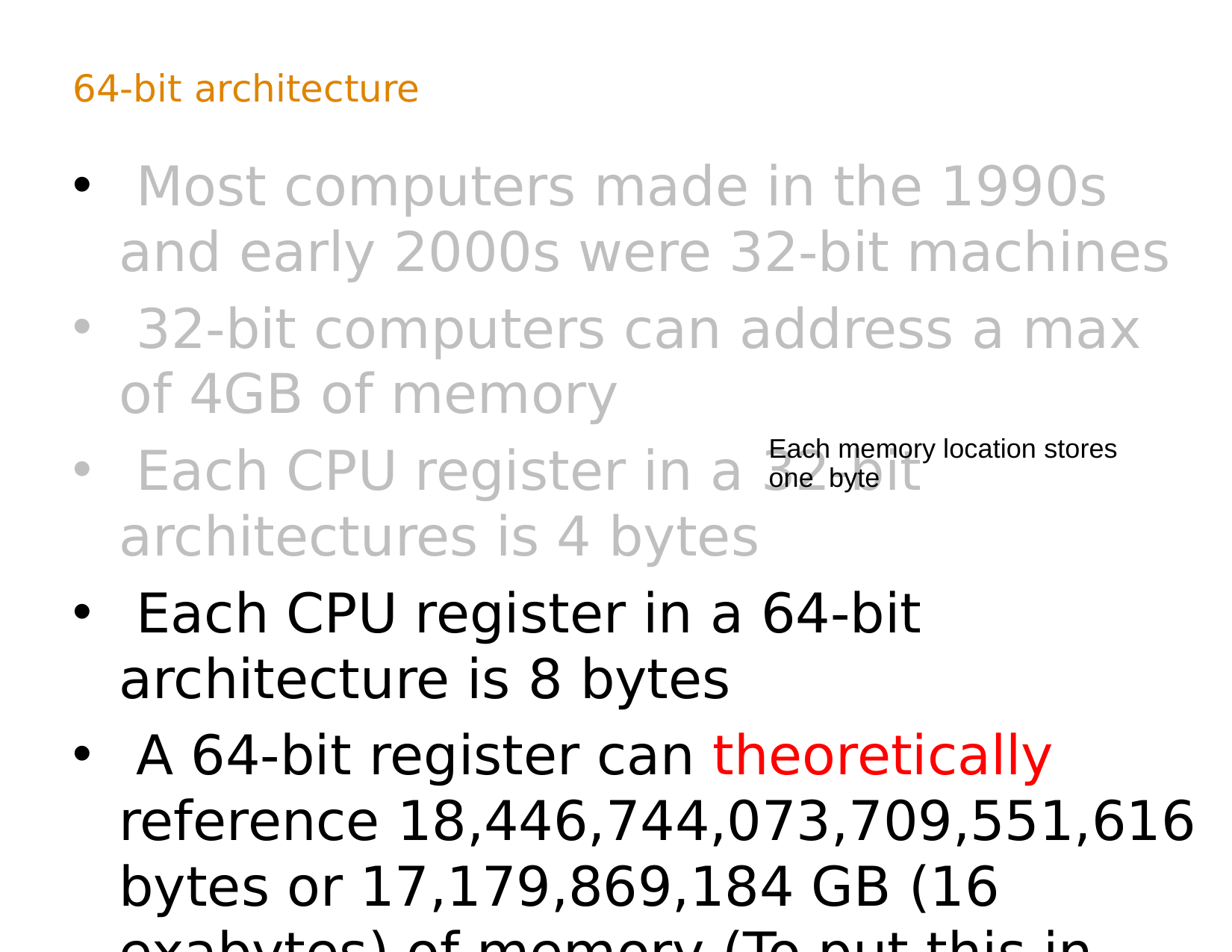

# 64-bit architecture
 Most computers made in the 1990s and early 2000s were 32-bit machines
 32-bit computers can address a max of 4GB of memory
 Each CPU register in a 32-bit architectures is 4 bytes
 Each CPU register in a 64-bit architecture is 8 bytes
 A 64-bit register can theoretically reference 18,446,744,073,709,551,616 bytes or 17,179,869,184 GB (16 exabytes) of memory (To put this in perspective in 2014 the size of the entire internet was 1M exabytes)
That’s several million more than an average computer would need
If a computer has 8 GB of RAM, it better have a 64-bit processor. Otherwise, at least 4 GB of the memory will be inaccessible by the CPU.
Each memory location stores
one  byte